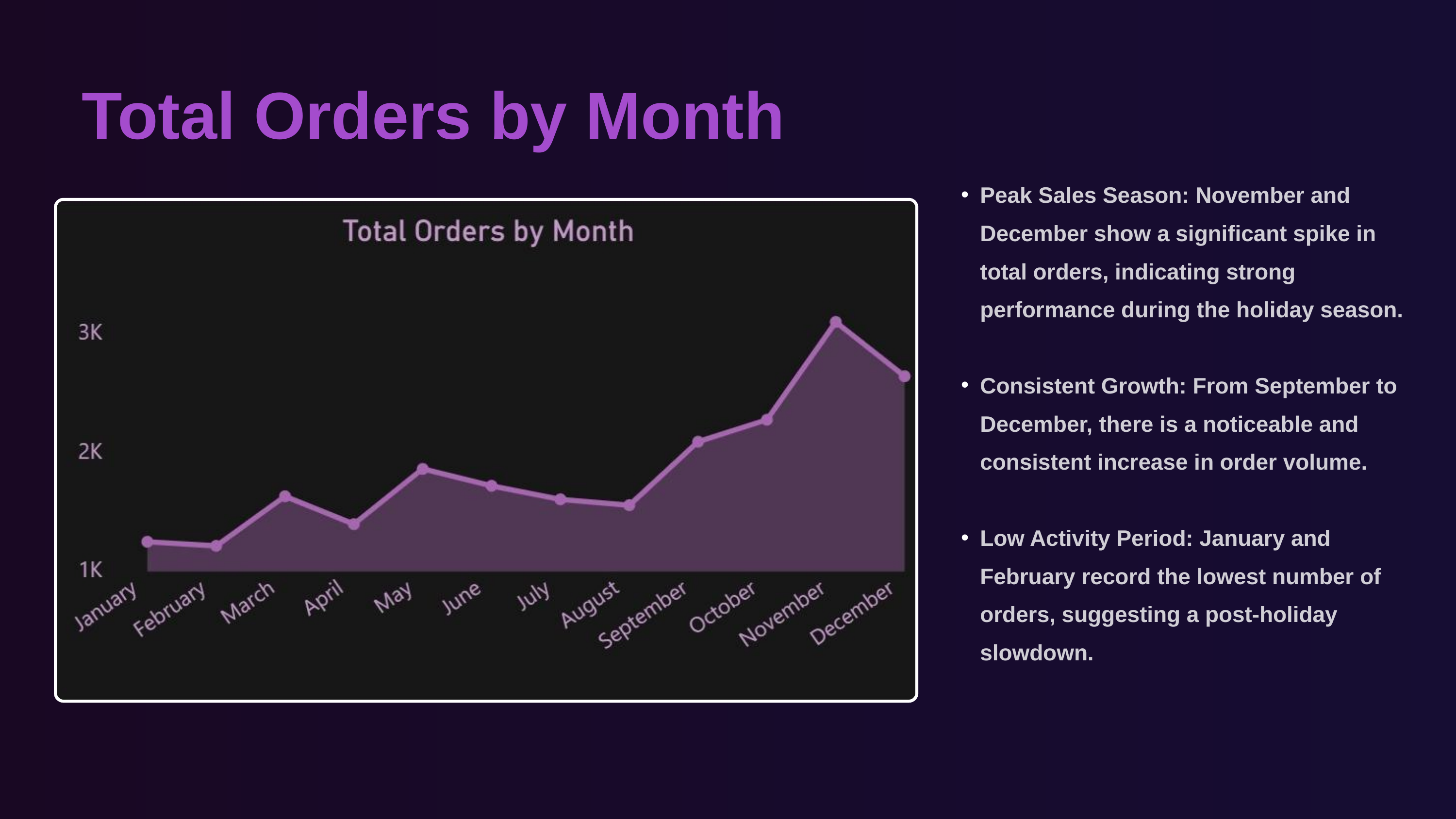

Total Orders by Month
Peak Sales Season: November and December show a significant spike in total orders, indicating strong performance during the holiday season.

Consistent Growth: From September to December, there is a noticeable and consistent increase in order volume.

Low Activity Period: January and February record the lowest number of orders, suggesting a post-holiday slowdown.